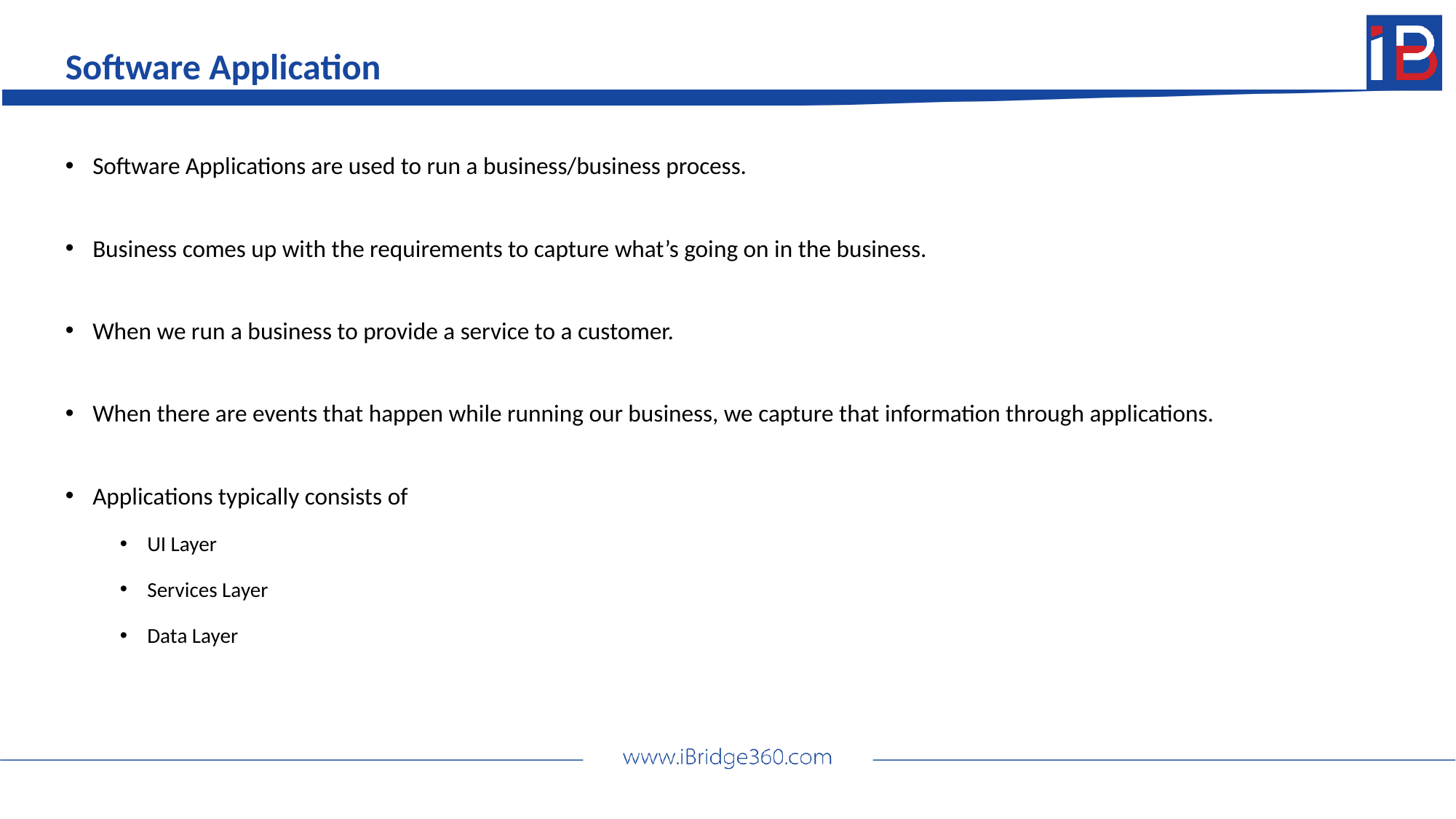

Software Application
Software Applications are used to run a business/business process.

Business comes up with the requirements to capture what’s going on in the business.

When we run a business to provide a service to a customer.

When there are events that happen while running our business, we capture that information through applications.

Applications typically consists of
UI Layer
Services Layer
Data Layer